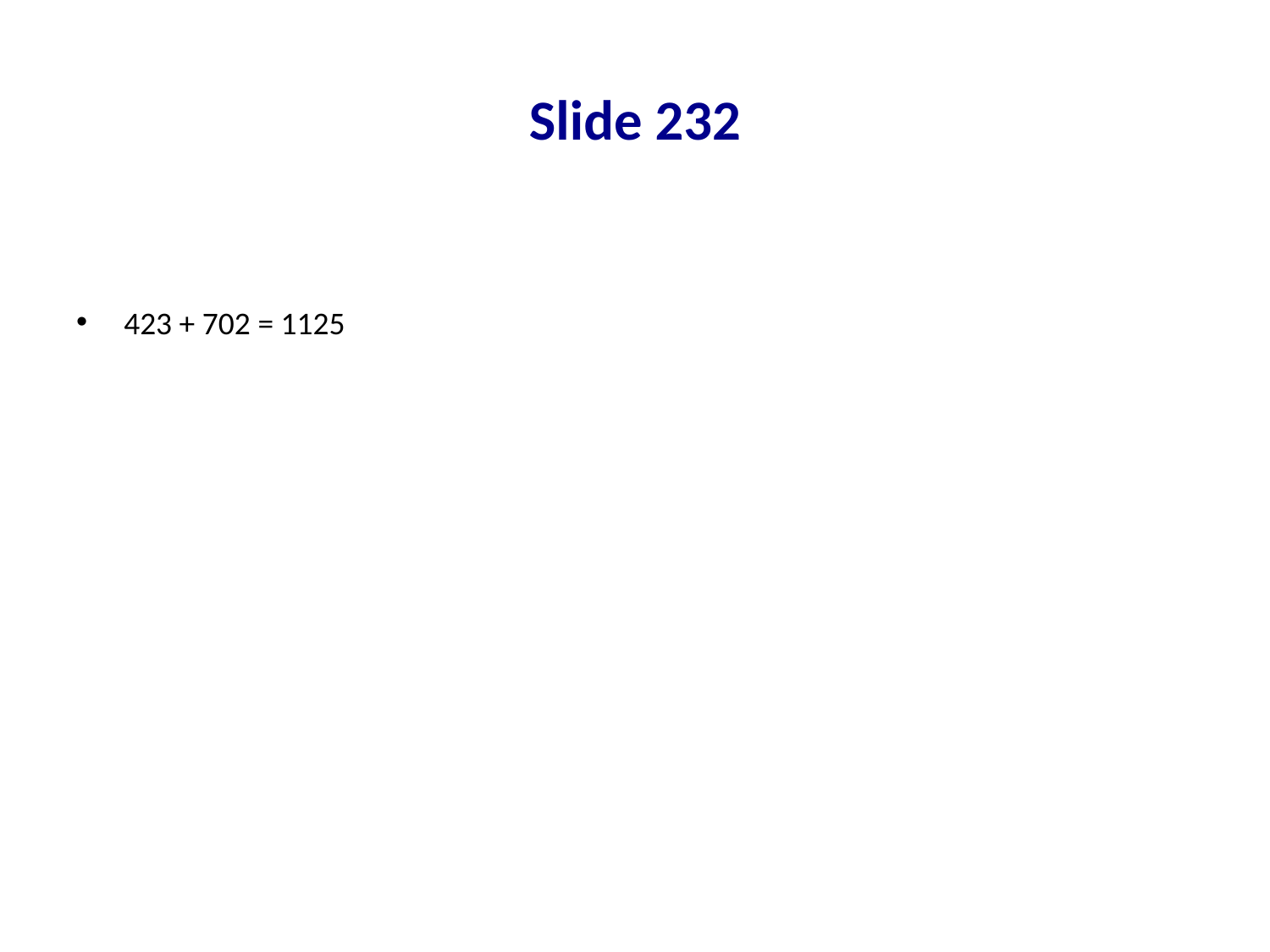

# Slide 232

423 + 702 = 1125